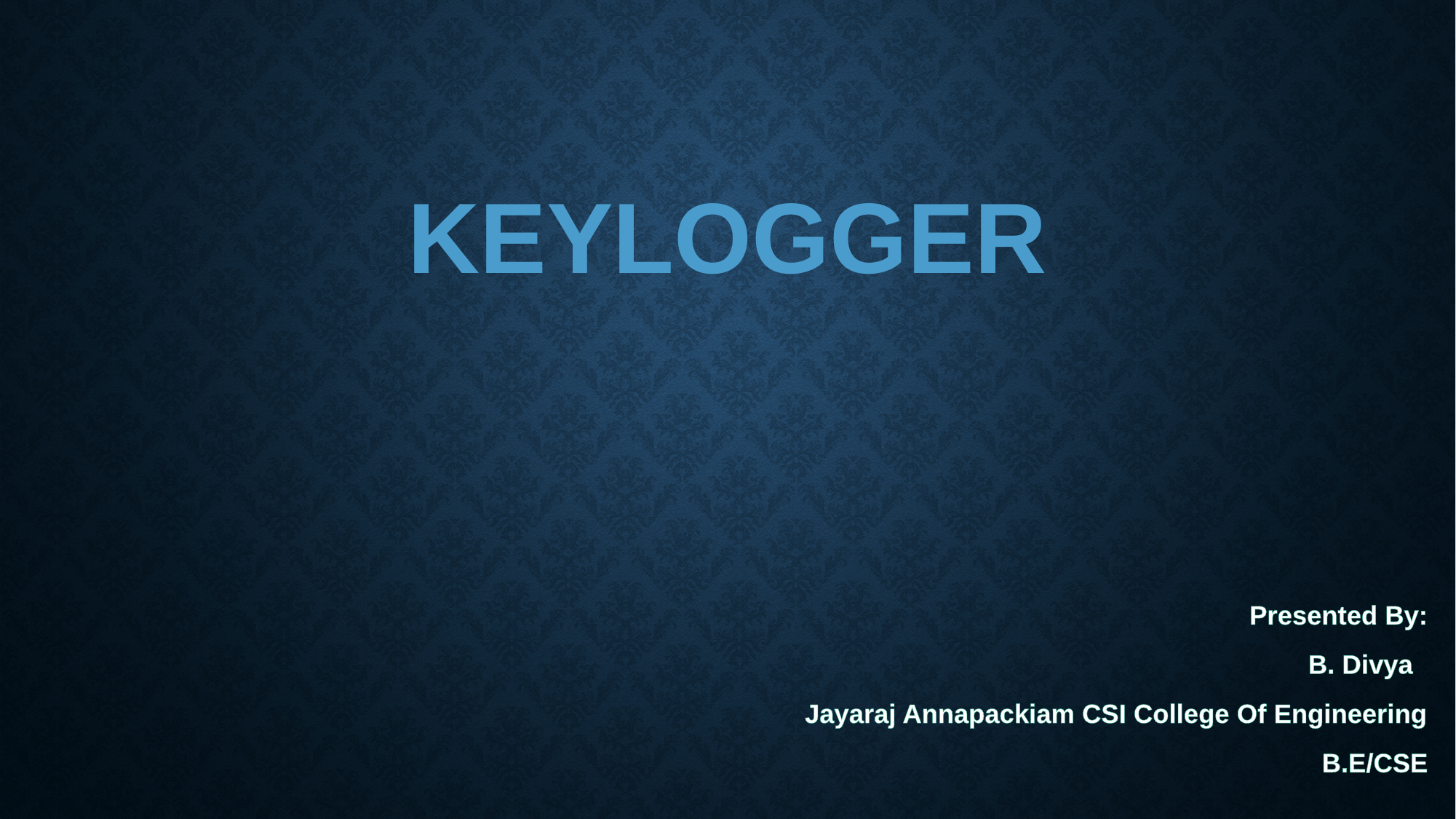

# KEYLOGGER
Presented By:
B. Divya
Jayaraj Annapackiam CSI College Of Engineering
B.E/CSE